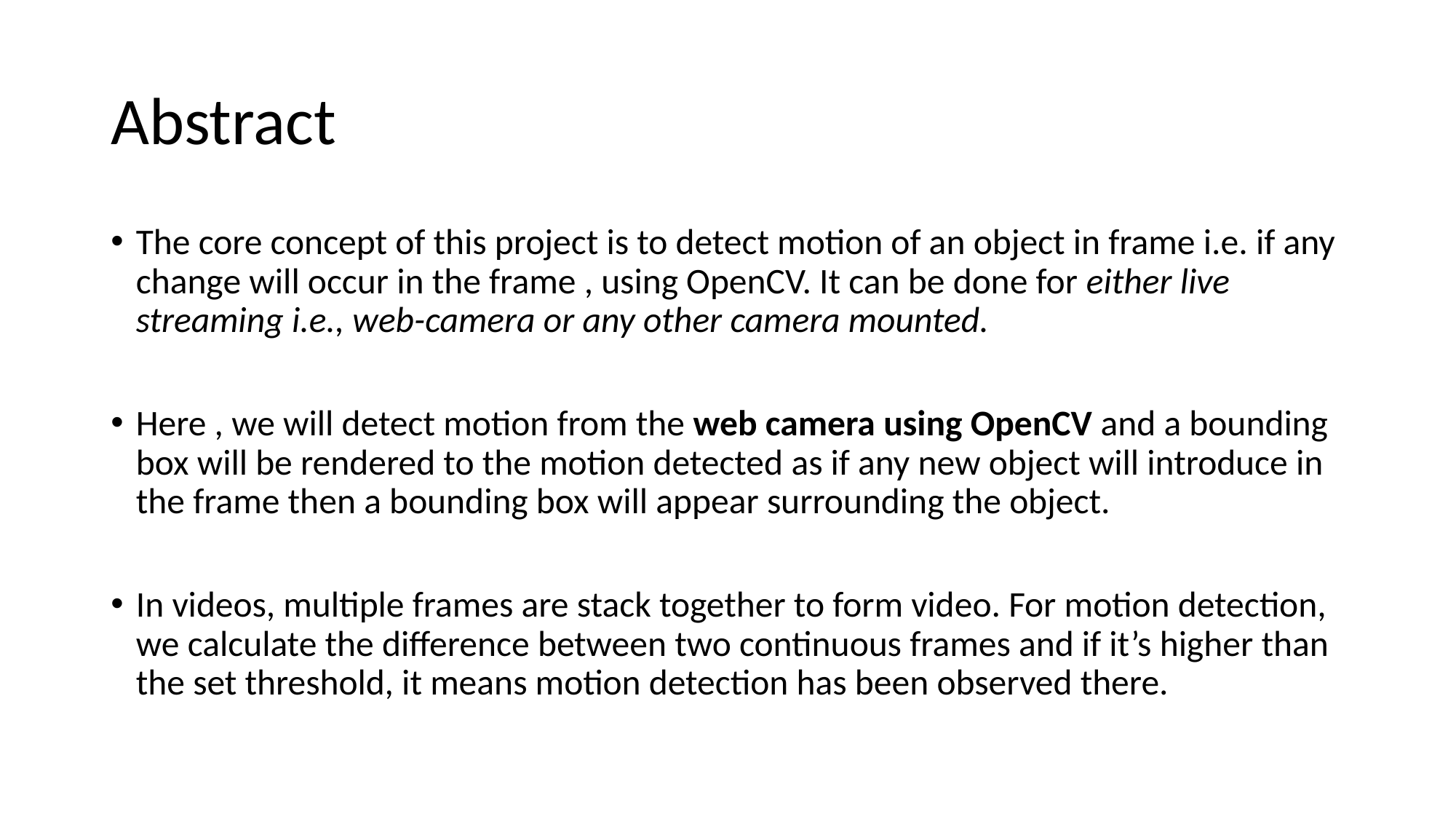

# Abstract
The core concept of this project is to detect motion of an object in frame i.e. if any change will occur in the frame , using OpenCV. It can be done for either live streaming i.e., web-camera or any other camera mounted.

Here , we will detect motion from the web camera using OpenCV and a bounding box will be rendered to the motion detected as if any new object will introduce in the frame then a bounding box will appear surrounding the object.

In videos, multiple frames are stack together to form video. For motion detection, we calculate the difference between two continuous frames and if it’s higher than the set threshold, it means motion detection has been observed there.